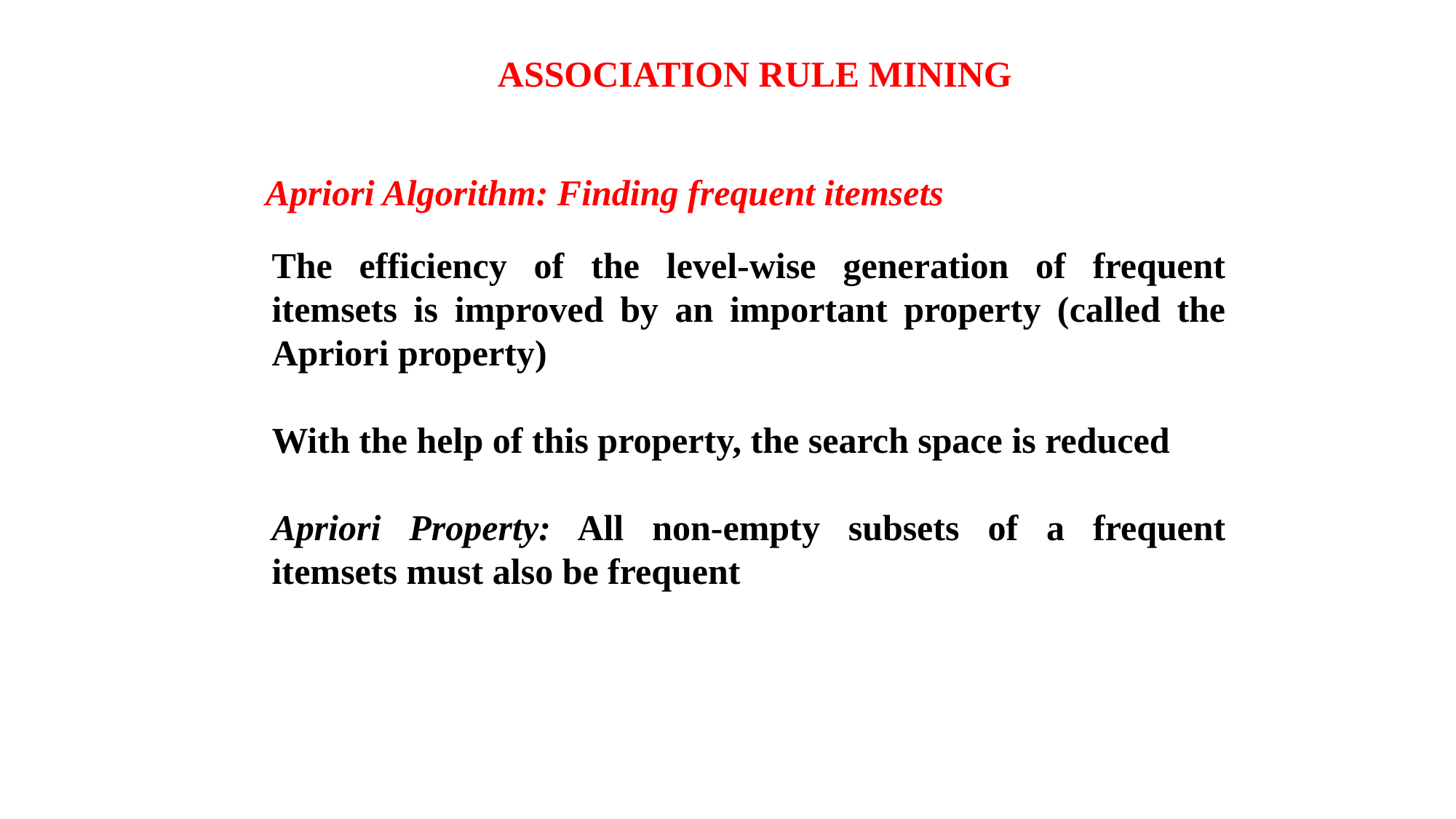

ASSOCIATION RULE MINING
Apriori Algorithm: Finding frequent itemsets
The efficiency of the level-wise generation of frequent itemsets is improved by an important property (called the Apriori property)

With the help of this property, the search space is reduced

Apriori Property: All non-empty subsets of a frequent itemsets must also be frequent